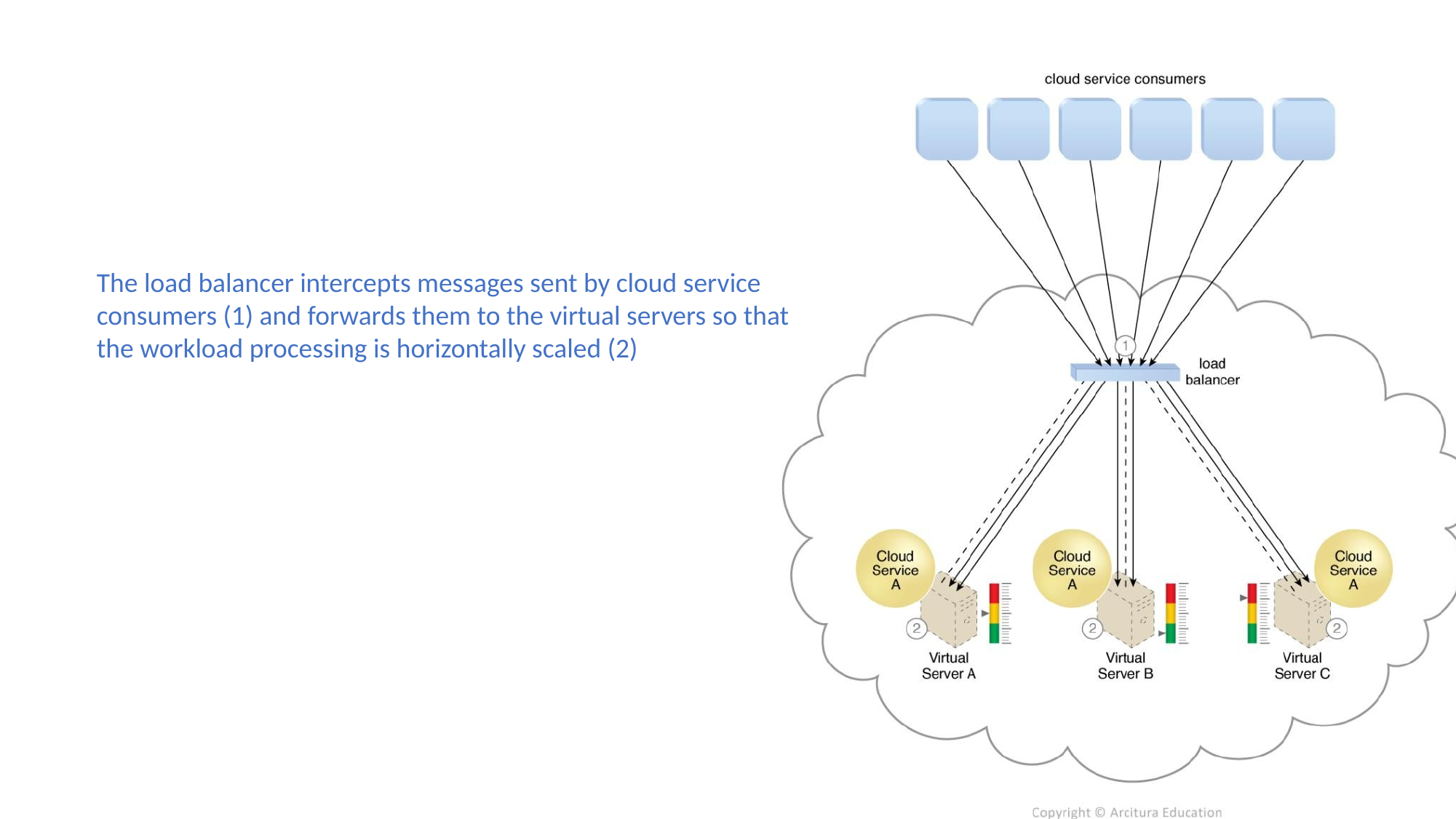

The load balancer intercepts messages sent by cloud service consumers (1) and forwards them to the virtual servers so that the workload processing is horizontally scaled (2)